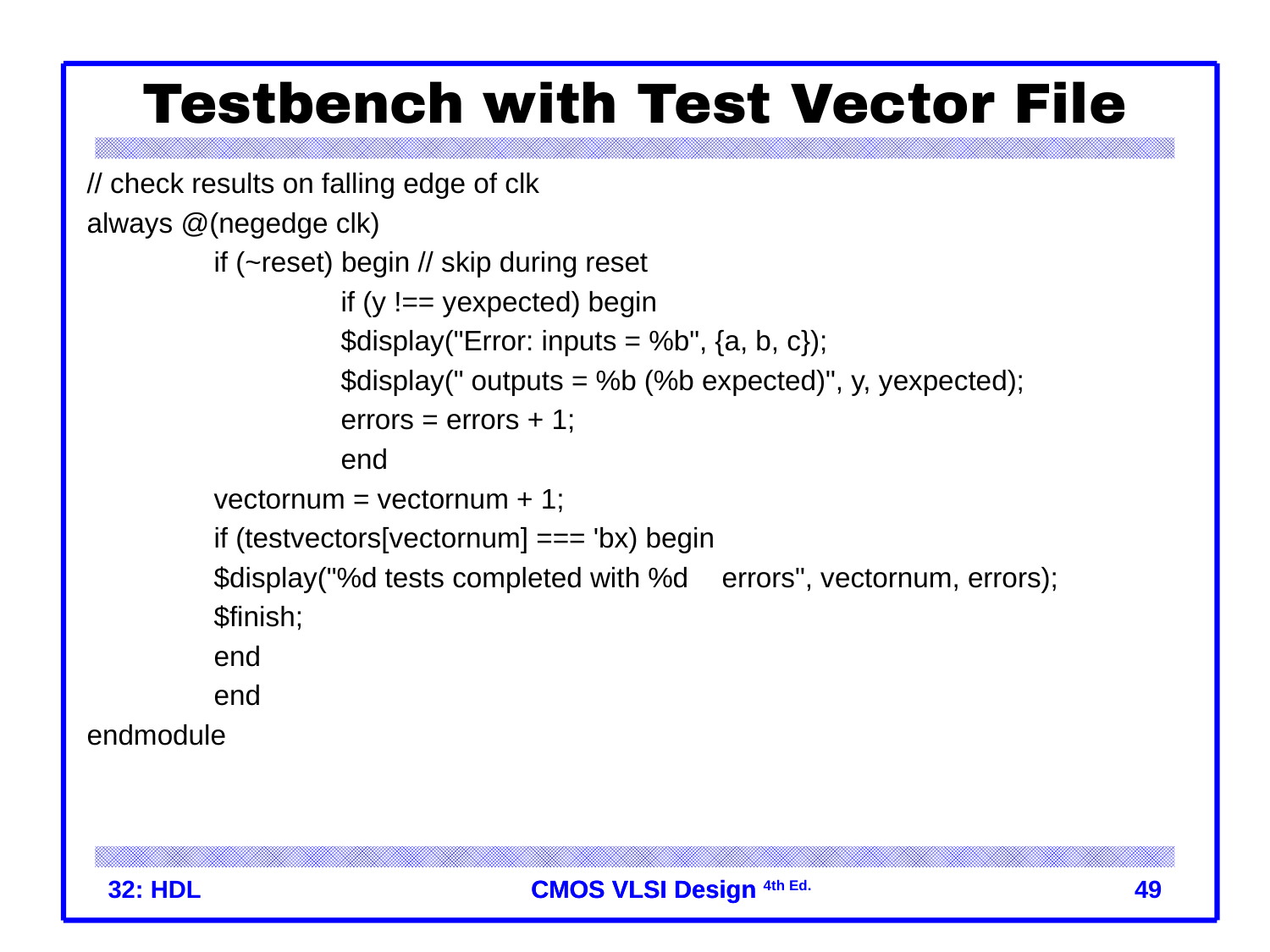

# Testbench with Test Vector File
// check results on falling edge of clk
always @(negedge clk)
	if (~reset) begin // skip during reset
		if (y !== yexpected) begin
		$display("Error: inputs = %b", {a, b, c});
		$display(" outputs = %b (%b expected)", y, yexpected);
		errors = errors + 1;
		end
	vectornum = vectornum + 1;
	if (testvectors[vectornum] === 'bx) begin
	$display("%d tests completed with %d 	errors", vectornum, errors);
	$finish;
	end
	end
endmodule

32: HDL
 49